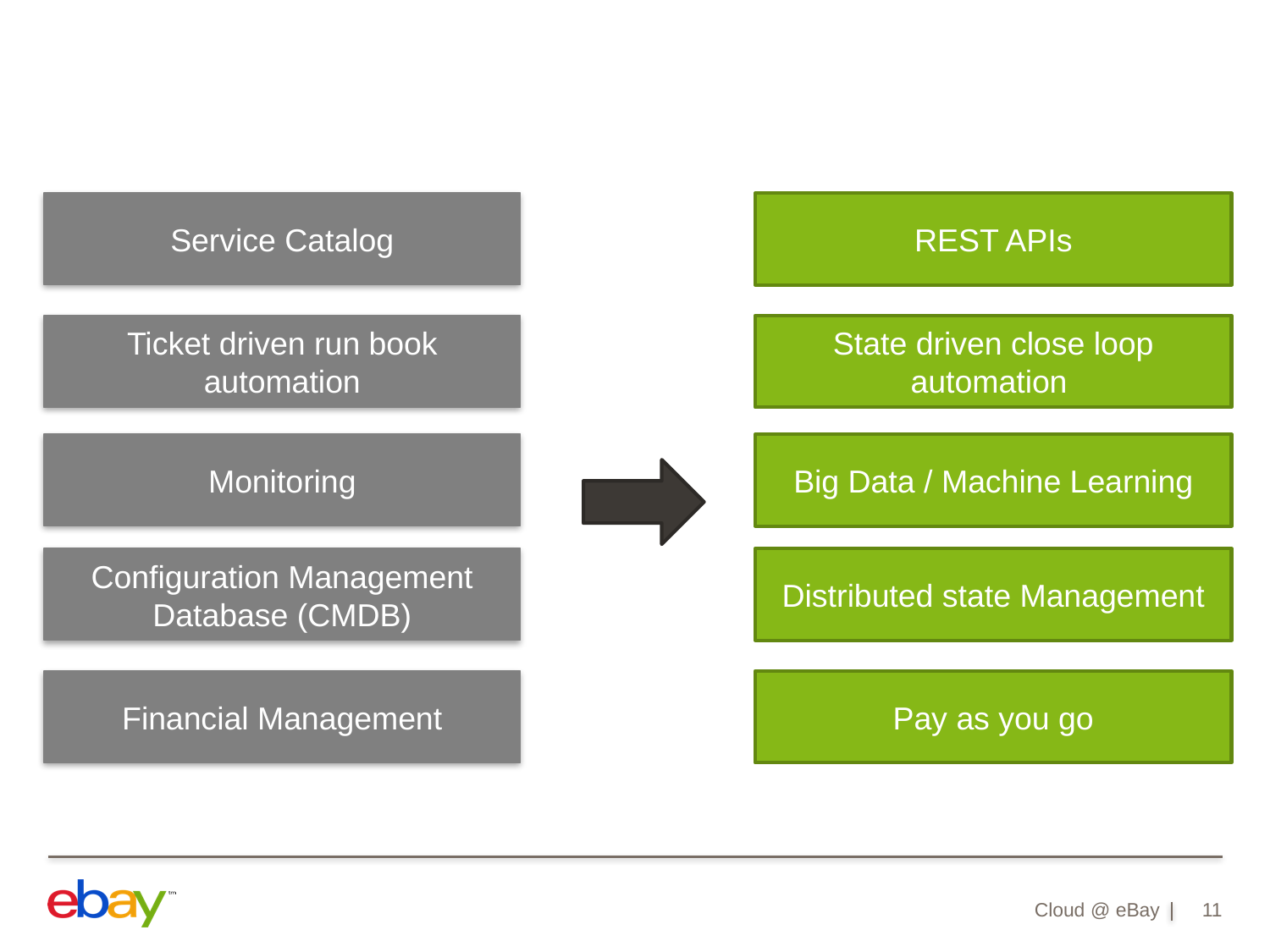

Service Catalog
Ticket driven run book automation
Monitoring
Configuration Management
Database (CMDB)
Financial Management
REST APIs
State driven close loop
automation
Big Data / Machine Learning
Distributed state Management
Pay as you go

Cloud @ eBay
11